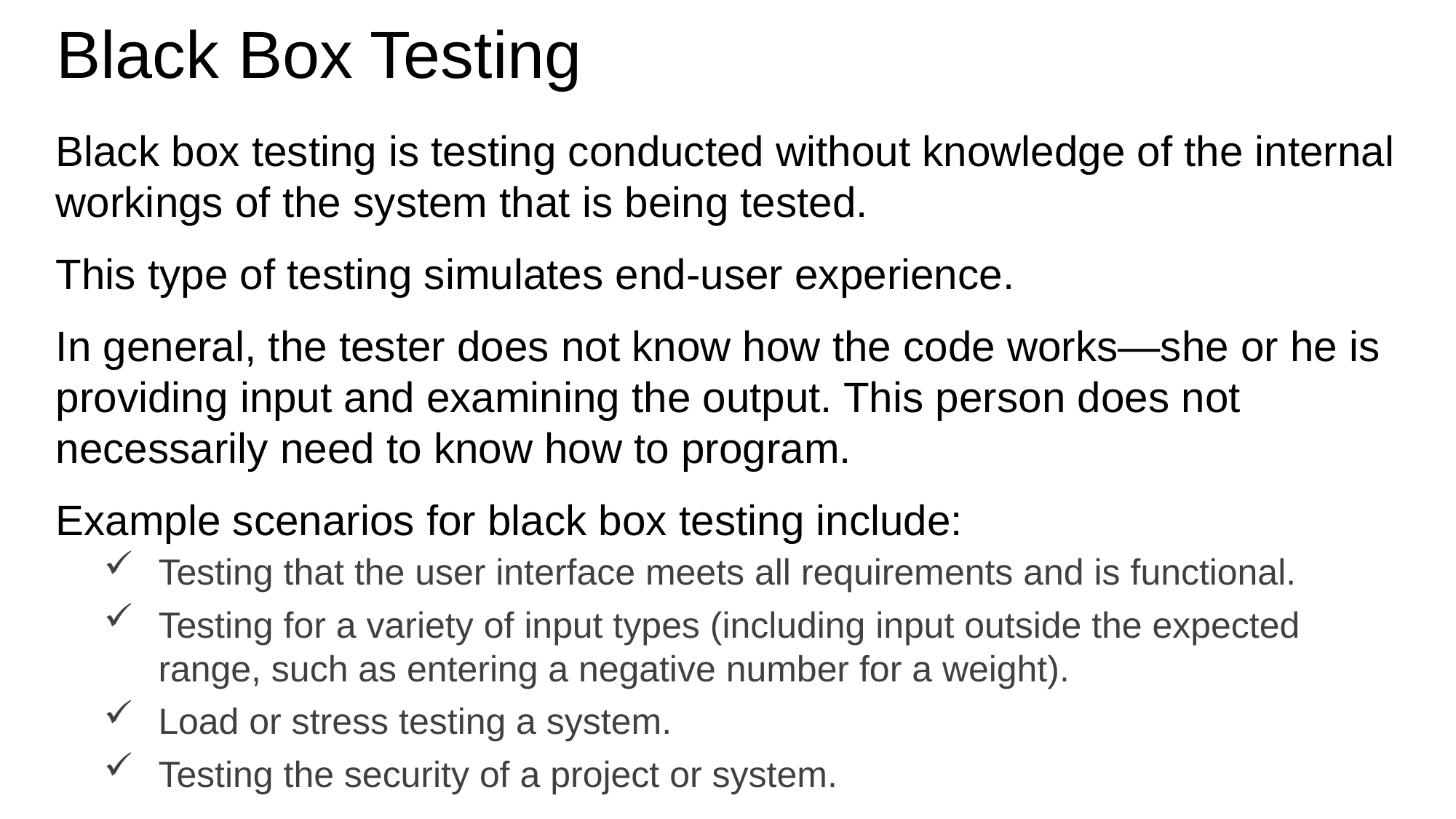

# Black Box Testing
Black box testing is testing conducted without knowledge of the internal workings of the system that is being tested.
This type of testing simulates end-user experience.
In general, the tester does not know how the code works—she or he is providing input and examining the output. This person does not necessarily need to know how to program.
Example scenarios for black box testing include:
Testing that the user interface meets all requirements and is functional.
Testing for a variety of input types (including input outside the expected range, such as entering a negative number for a weight).
Load or stress testing a system.
Testing the security of a project or system.